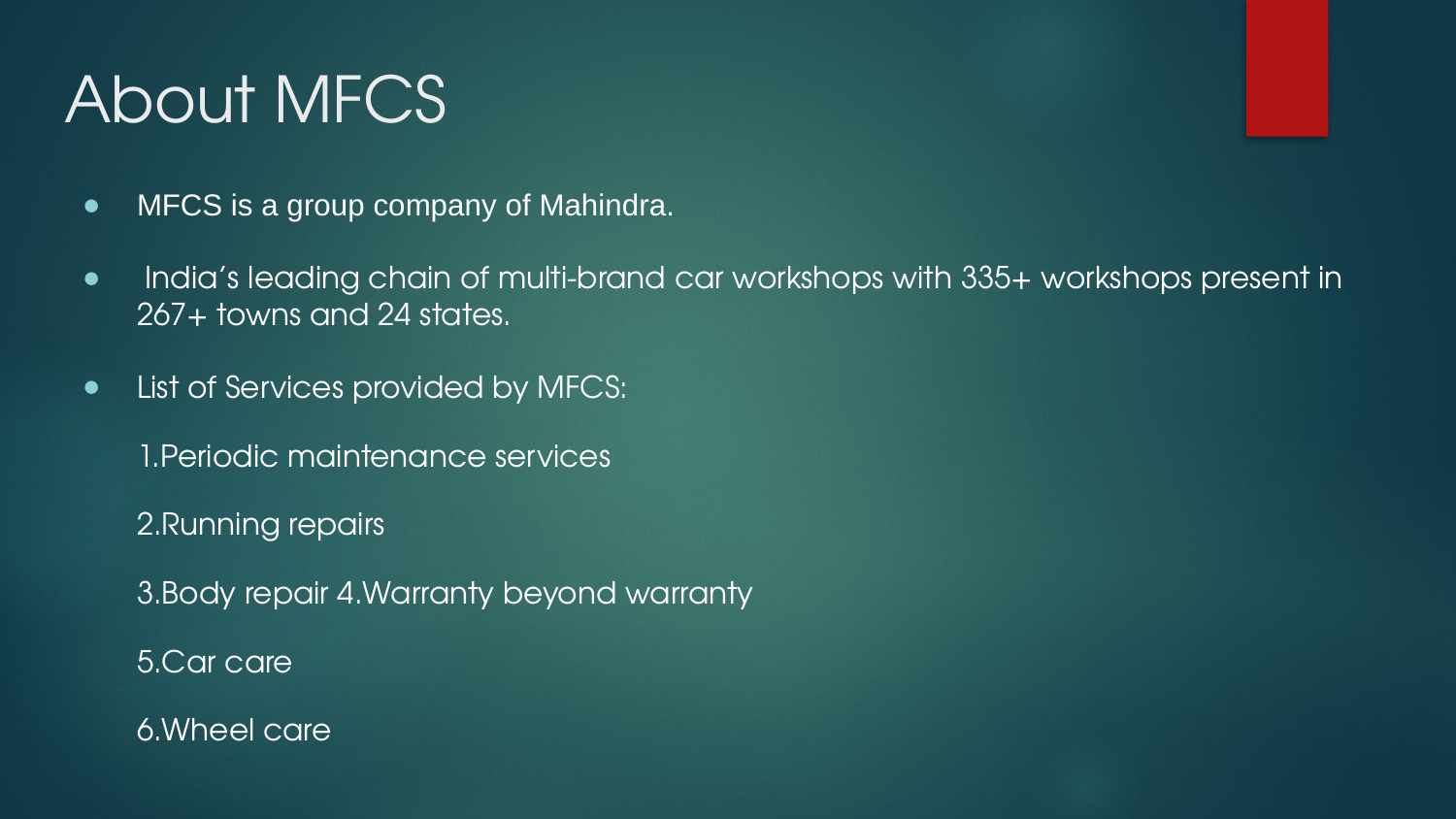

# About MFCS
MFCS is a group company of Mahindra.

 India’s leading chain of multi-brand car workshops with 335+ workshops present in 267+ towns and 24 states.

List of Services provided by MFCS:
1.Periodic maintenance services
2.Running repairs
3.Body repair 4.Warranty beyond warranty
5.Car care
6.Wheel care